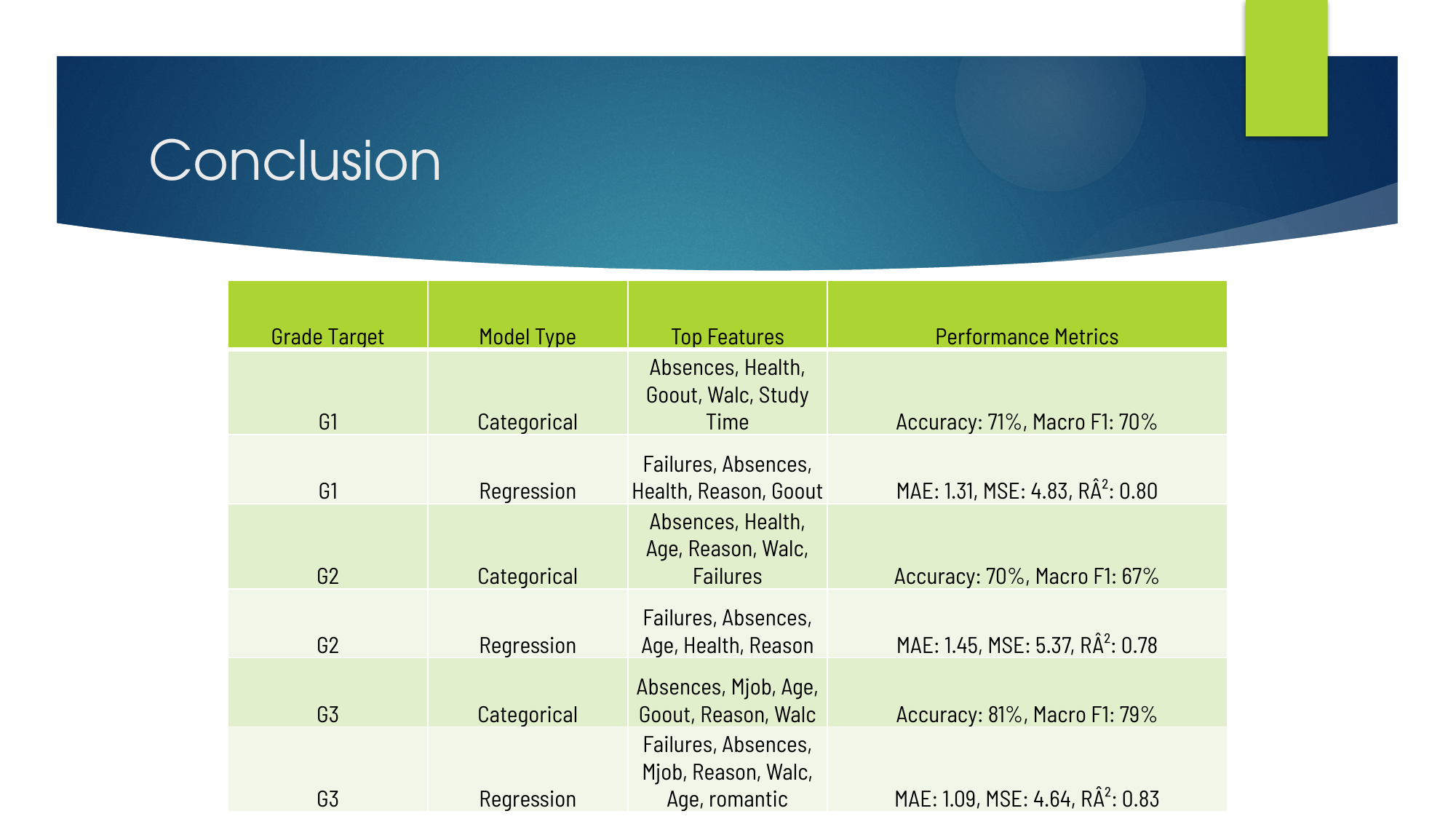

# Conclusion
| Grade Target | Model Type | Top Features | Performance Metrics |
| --- | --- | --- | --- |
| G1 | Categorical | Absences, Health, Goout, Walc, Study Time | Accuracy: 71%, Macro F1: 70% |
| G1 | Regression | Failures, Absences, Health, Reason, Goout | MAE: 1.31, MSE: 4.83, RÂ²: 0.80 |
| G2 | Categorical | Absences, Health, Age, Reason, Walc, Failures | Accuracy: 70%, Macro F1: 67% |
| G2 | Regression | Failures, Absences, Age, Health, Reason | MAE: 1.45, MSE: 5.37, RÂ²: 0.78 |
| G3 | Categorical | Absences, Mjob, Age, Goout, Reason, Walc | Accuracy: 81%, Macro F1: 79% |
| G3 | Regression | Failures, Absences, Mjob, Reason, Walc, Age, romantic | MAE: 1.09, MSE: 4.64, RÂ²: 0.83 |